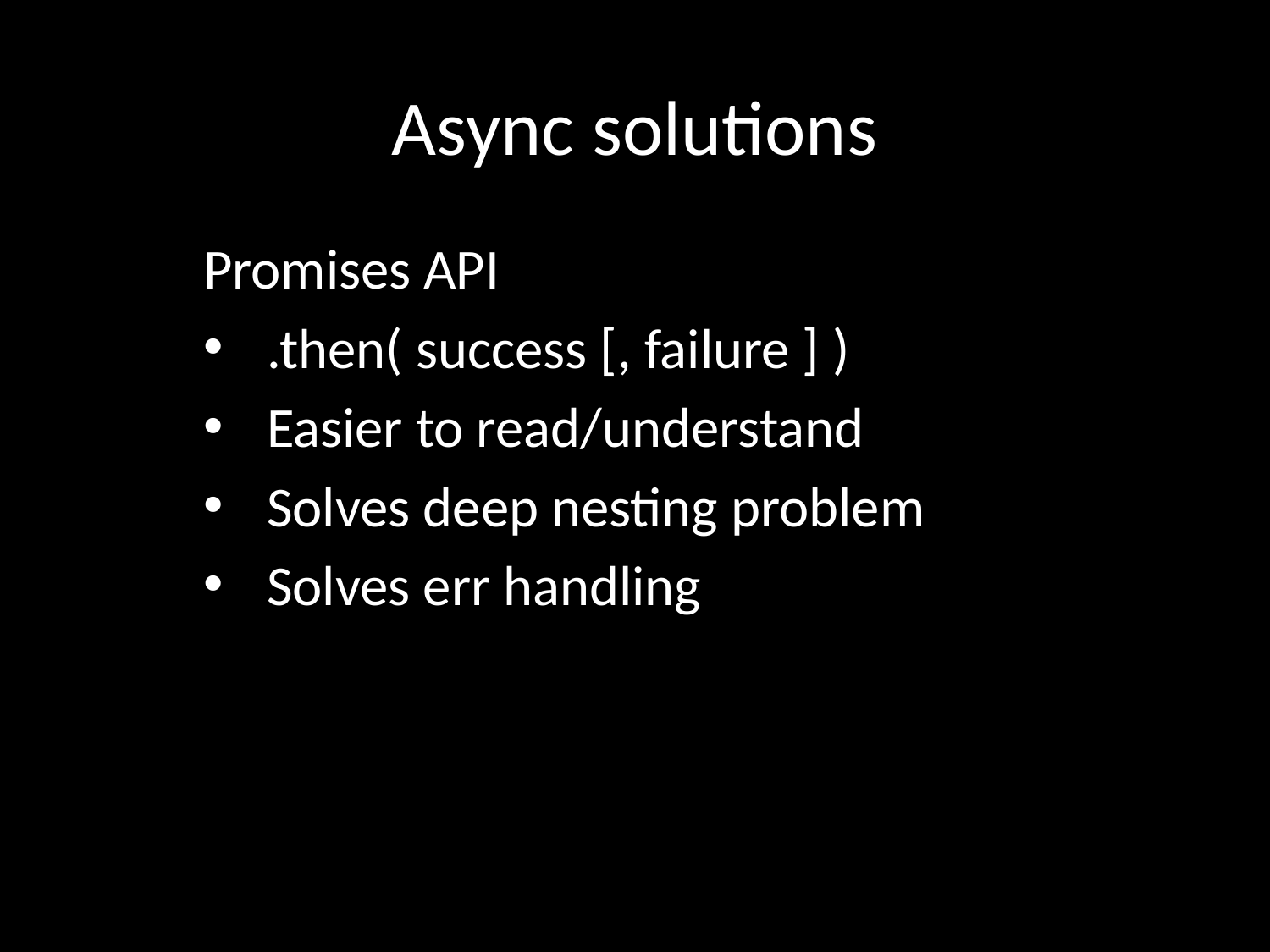

# Async solutions
Promises API
.then( success [, failure ] )
Easier to read/understand
Solves deep nesting problem
Solves err handling